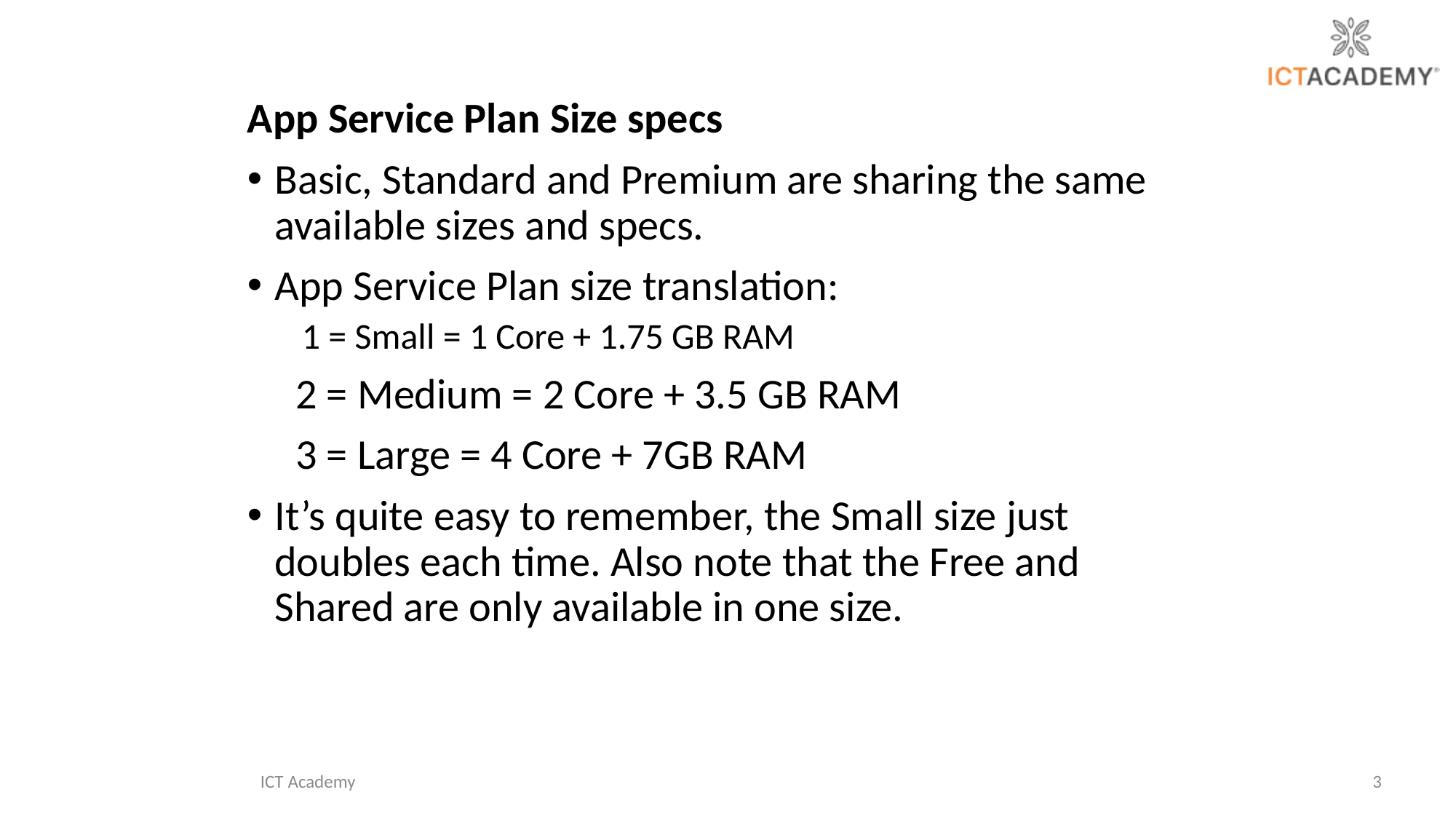

App Service Plan Size specs
Basic, Standard and Premium are sharing the same available sizes and specs.
App Service Plan size translation:
1 = Small = 1 Core + 1.75 GB RAM
     2 = Medium = 2 Core + 3.5 GB RAM
     3 = Large = 4 Core + 7GB RAM
It’s quite easy to remember, the Small size just doubles each time. Also note that the Free and Shared are only available in one size.

ICT Academy
3